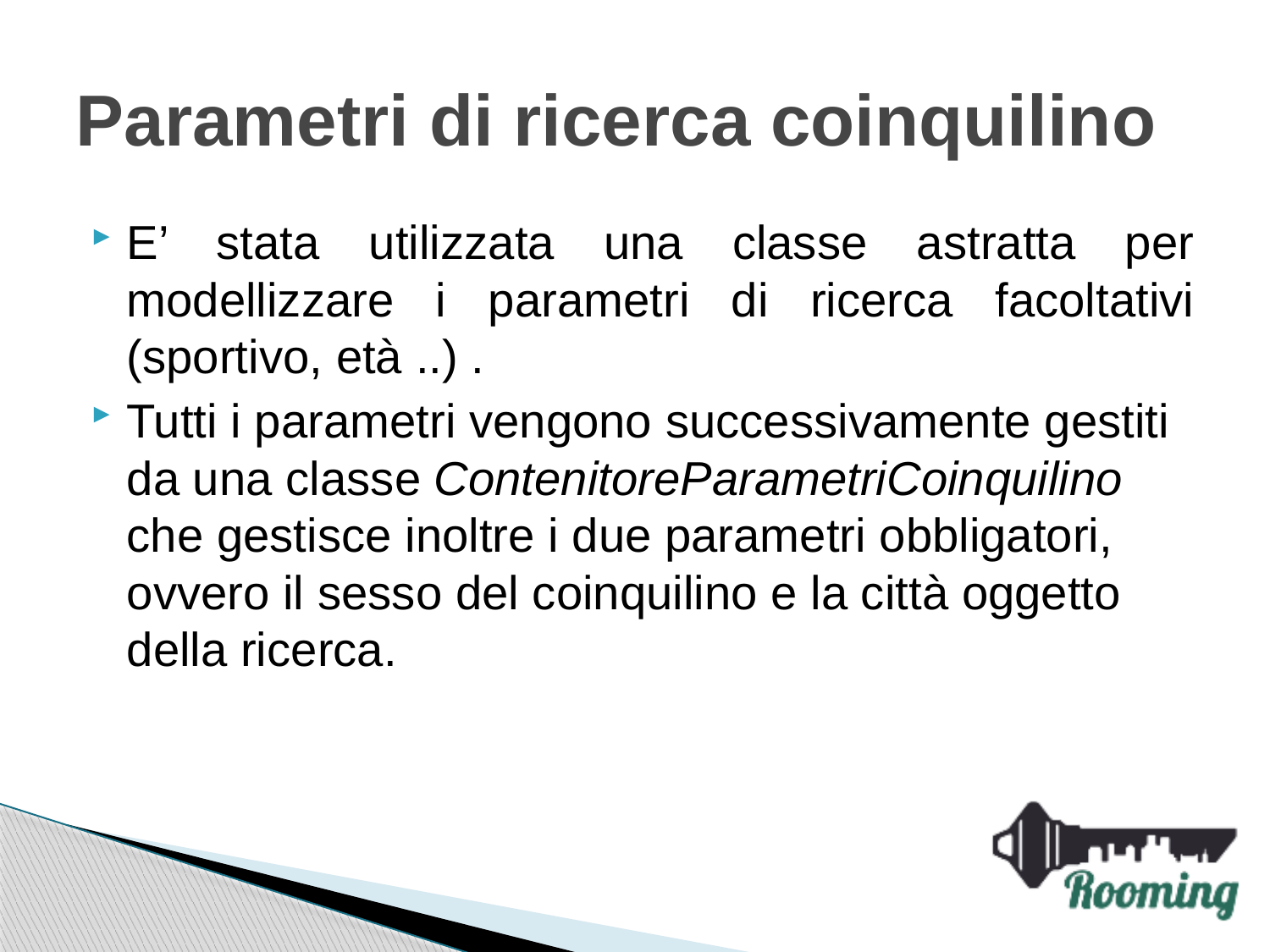

# Parametri di ricerca coinquilino
E’ stata utilizzata una classe astratta per modellizzare i parametri di ricerca facoltativi (sportivo, età ..) .
Tutti i parametri vengono successivamente gestiti da una classe ContenitoreParametriCoinquilino che gestisce inoltre i due parametri obbligatori, ovvero il sesso del coinquilino e la città oggetto della ricerca.